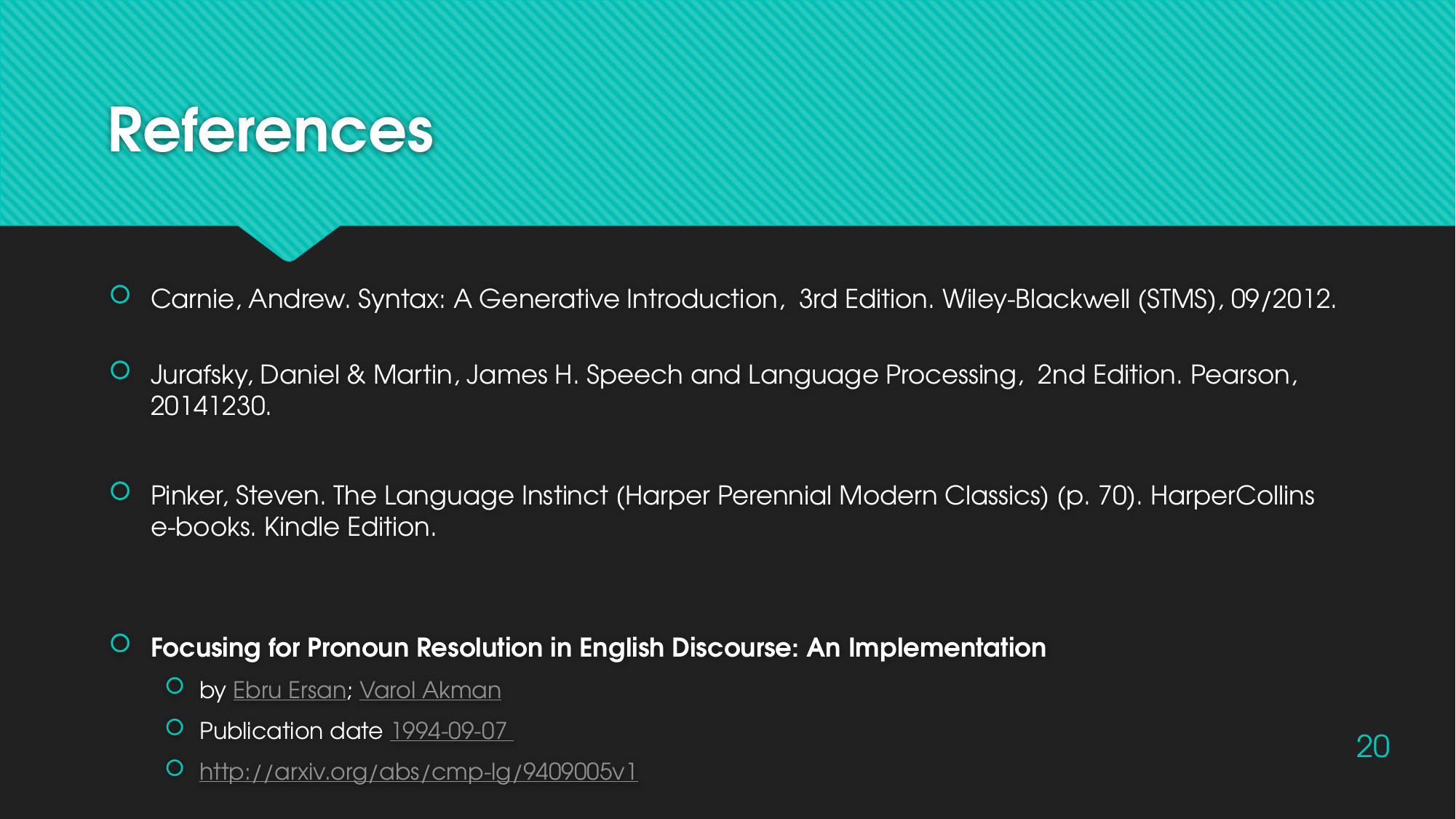

# References

Carnie, Andrew. Syntax: A Generative Introduction,  3rd Edition. Wiley-Blackwell (STMS), 09/2012.
Jurafsky, Daniel & Martin, James H. Speech and Language Processing,  2nd Edition. Pearson, 20141230.

Pinker, Steven. The Language Instinct (Harper Perennial Modern Classics) (p. 70). HarperCollins e-books. Kindle Edition.

Focusing for Pronoun Resolution in English Discourse: An Implementation
by Ebru Ersan; Varol Akman
Publication date 1994-09-07
http://arxiv.org/abs/cmp-lg/9409005v1

20